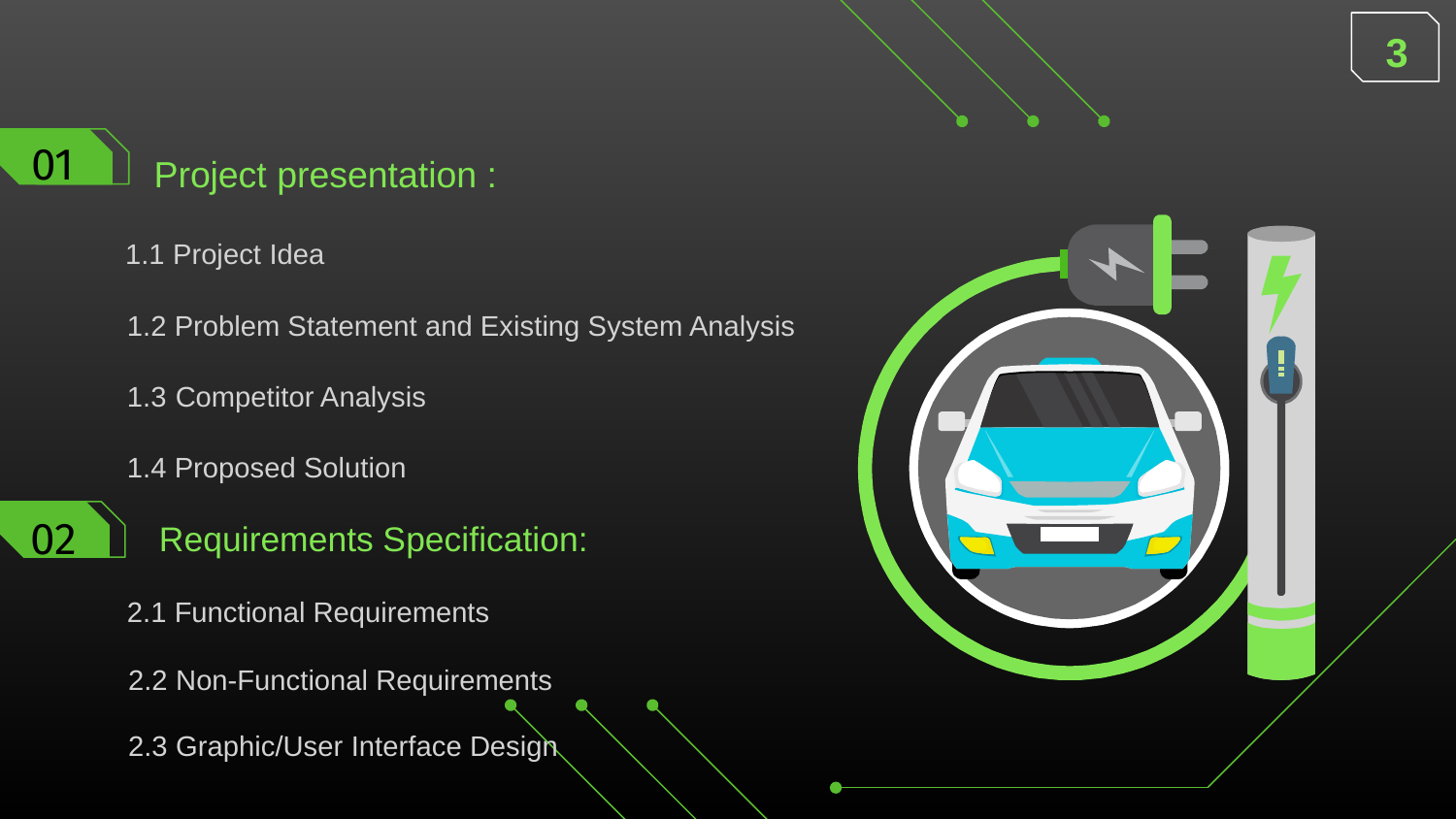

3
01

          Project presentation :
      1.1 Project Idea
       1.2 Problem Statement and Existing System Analysis
       1.3 Competitor Analysis
       1.4 Proposed Solution
 2.      Requirements Specification:
       2.1 Functional Requirements
        2.2 Non-Functional Requirements
        2.3 Graphic/User Interface Design

02